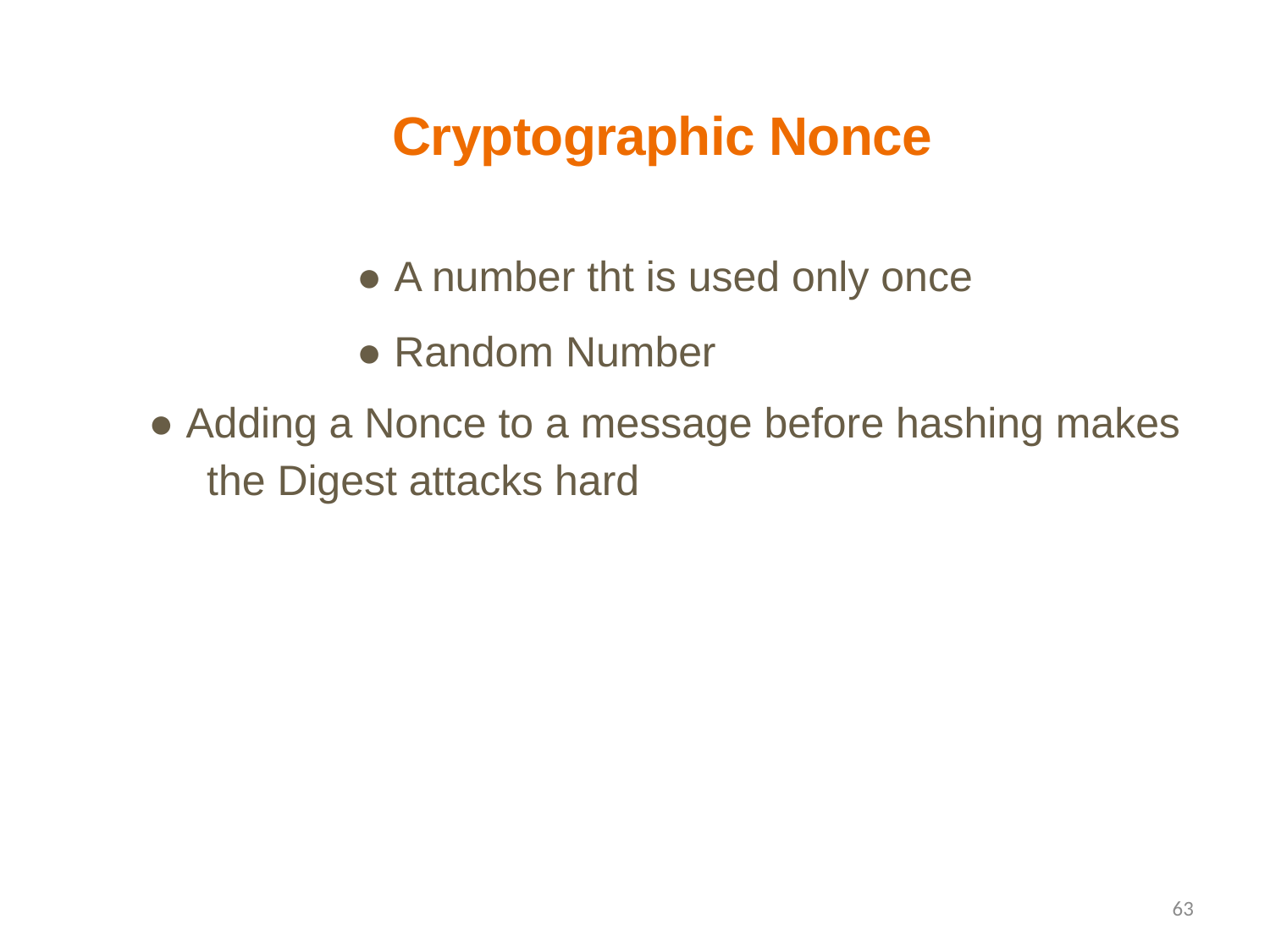

Cryptographic Nonce

● A number tht is used only once
● Random Number

● Adding a Nonce to a message before hashing makes
	the Digest attacks hard

63